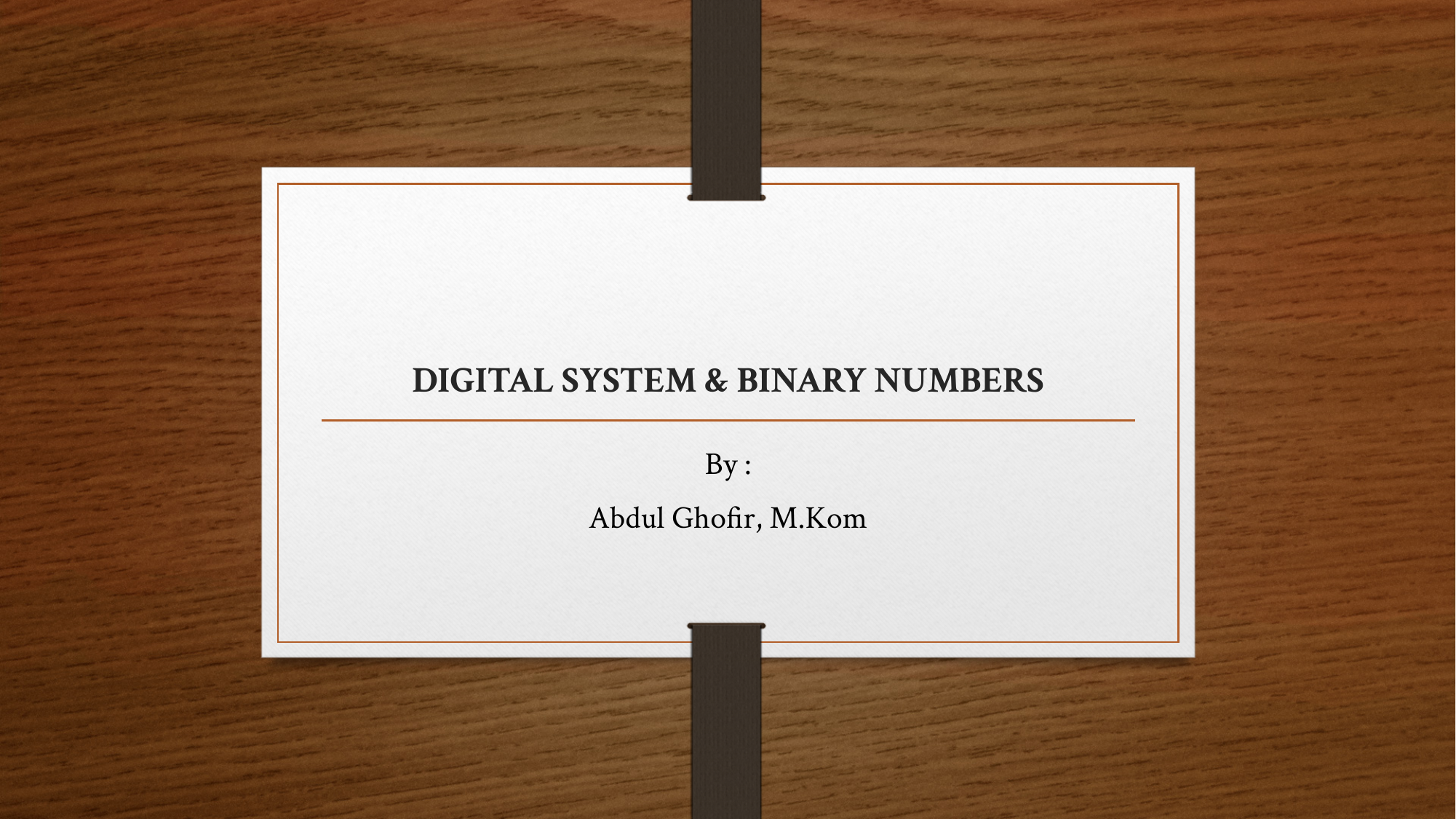

# DIGITAL SYSTEM & BINARY NUMBERS
By :
Abdul Ghofir, M.Kom